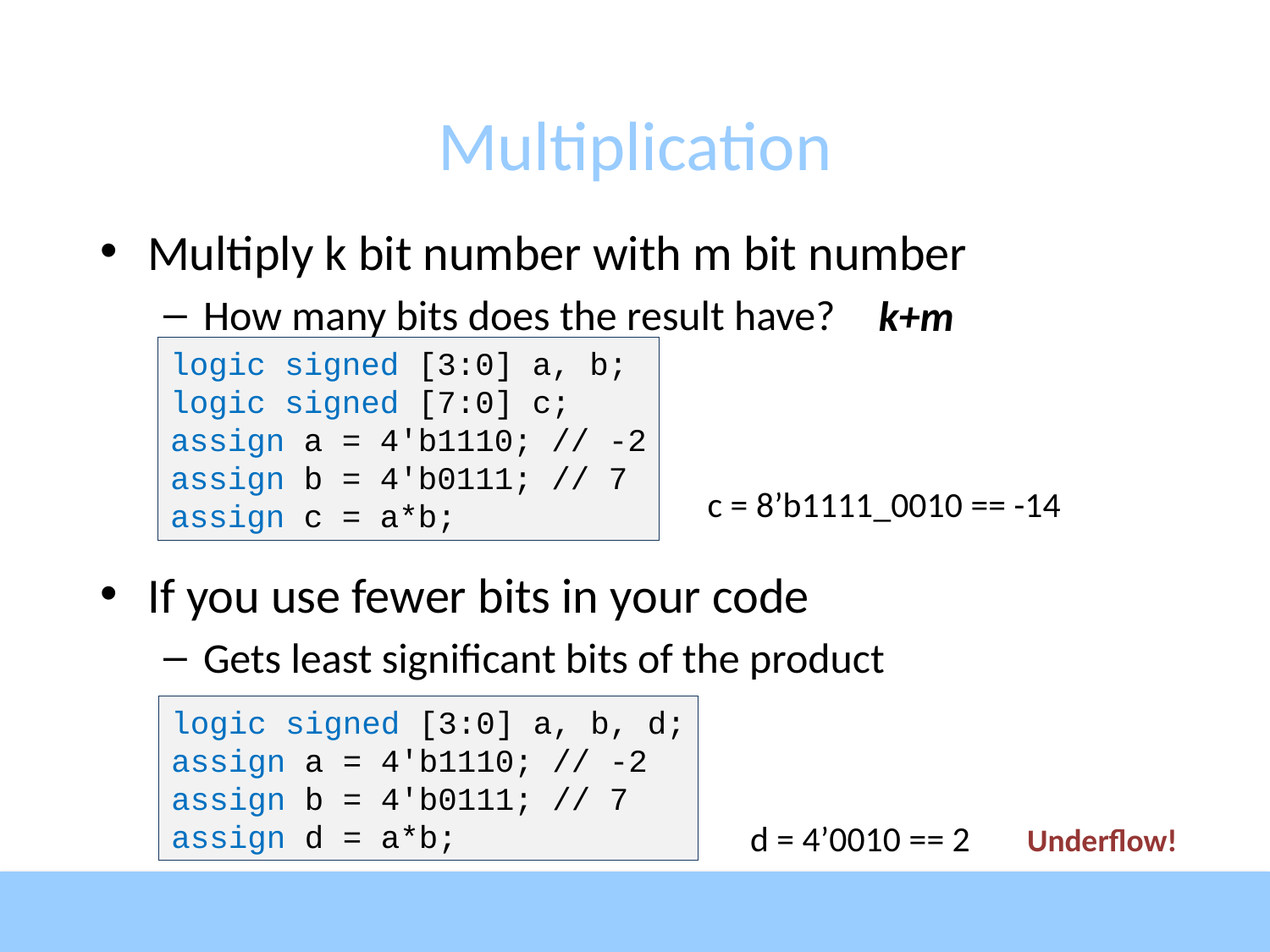

# Multiplication
Multiply k bit number with m bit number
How many bits does the result have?

If you use fewer bits in your code
Gets least significant bits of the product
k+m
logic signed [3:0] a, b;
logic signed [7:0] c;
assign a = 4'b1110; // -2
assign b = 4'b0111; // 7
assign c = a*b;
c = 8’b1111_0010 == -14
logic signed [3:0] a, b, d;
assign a = 4'b1110; // -2
assign b = 4'b0111; // 7
assign d = a*b;
d = 4’0010 == 2
Underflow!